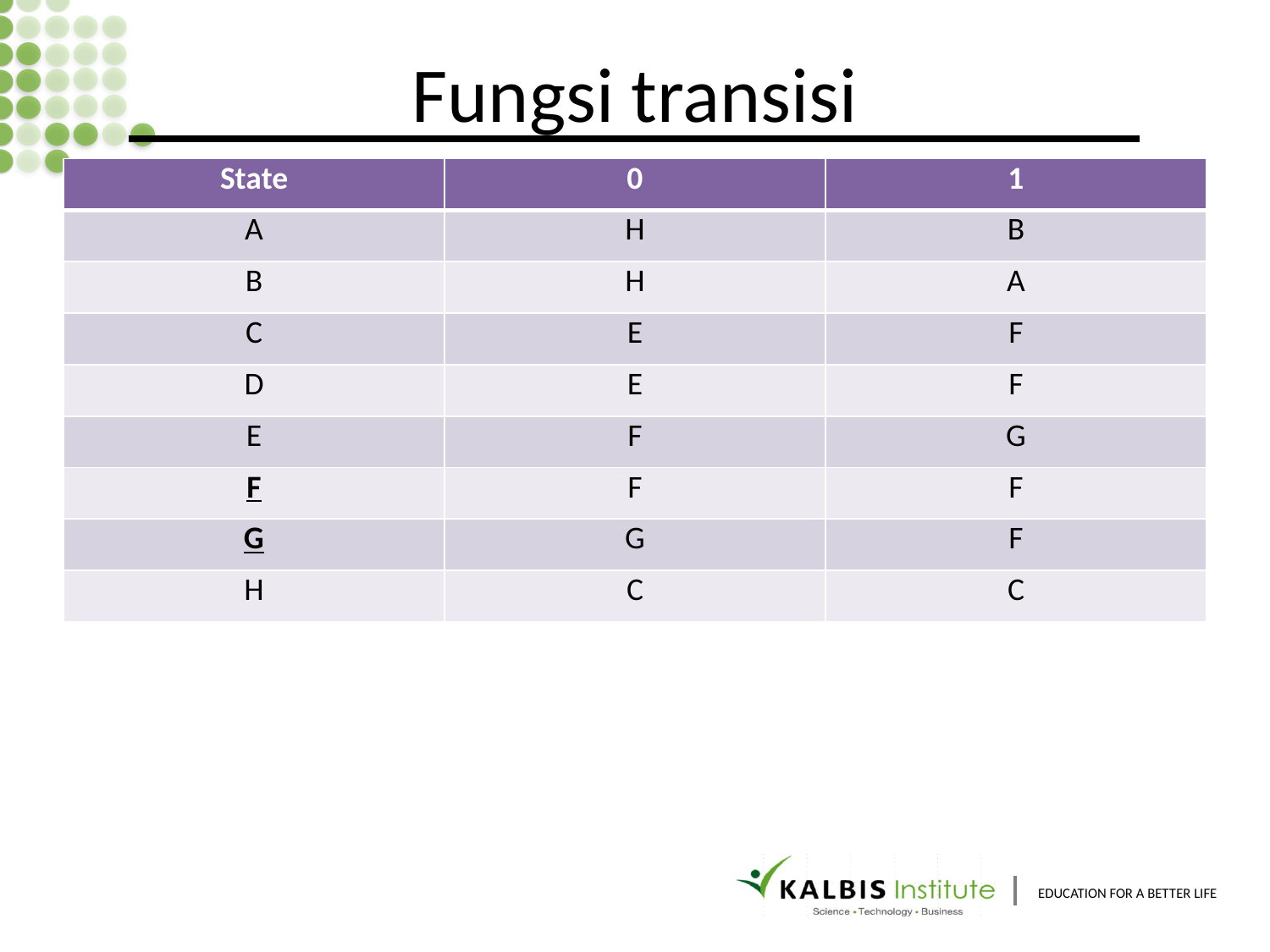

# Fungsi transisi
| State | 0 | 1 |
| --- | --- | --- |
| A | H | B |
| B | H | A |
| C | E | F |
| D | E | F |
| E | F | G |
| F | F | F |
| G | G | F |
| H | C | C |